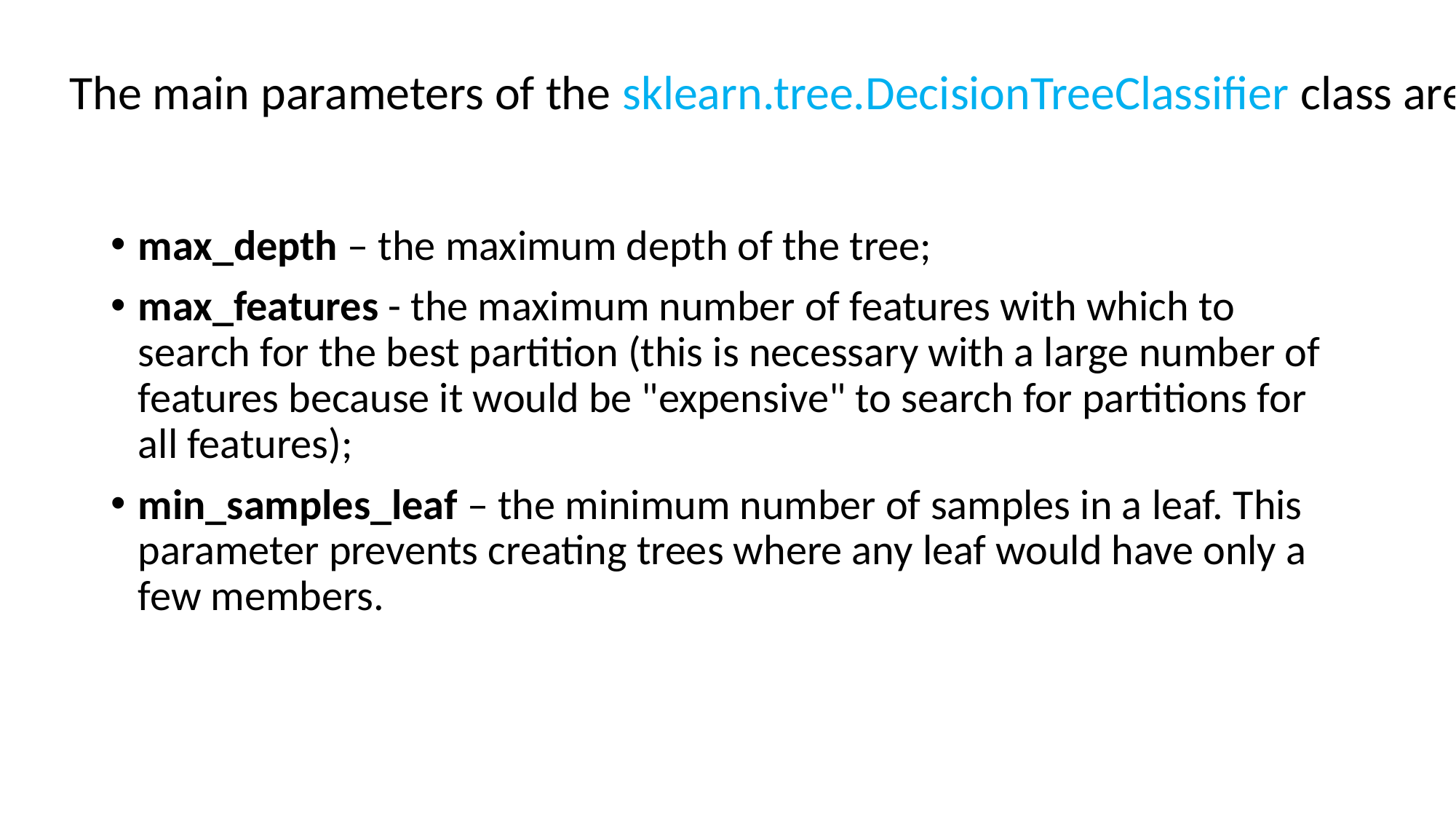

# The main parameters of the sklearn.tree.DecisionTreeClassifier class are:
max_depth – the maximum depth of the tree;
max_features - the maximum number of features with which to search for the best partition (this is necessary with a large number of features because it would be "expensive" to search for partitions for all features);
min_samples_leaf – the minimum number of samples in a leaf. This parameter prevents creating trees where any leaf would have only a few members.